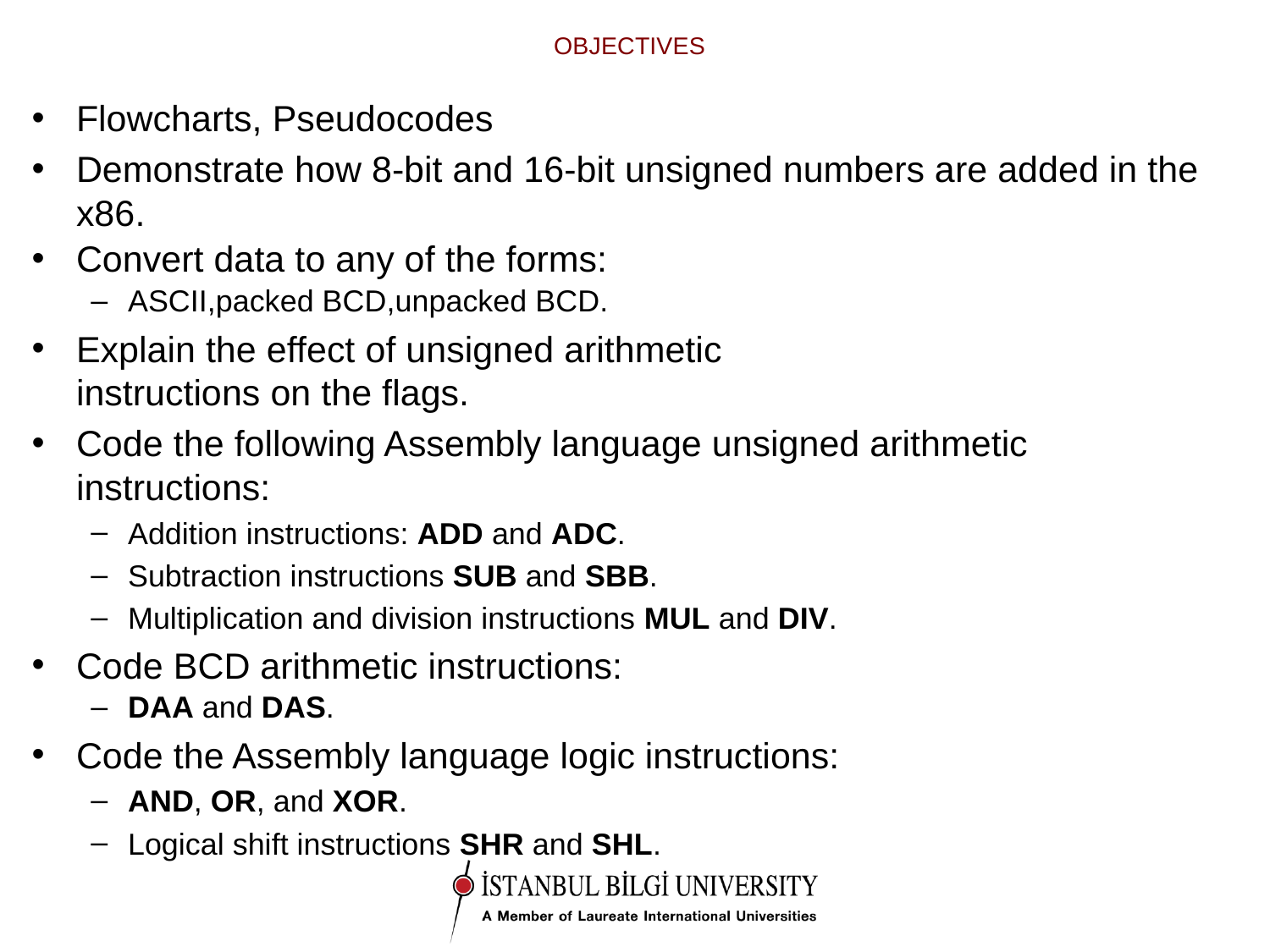

# OBJECTIVES
Flowcharts, Pseudocodes
Demonstrate how 8-bit and 16-bit unsigned numbers are added in the x86.
Convert data to any of the forms:
ASCII,packed BCD,unpacked BCD.
Explain the effect of unsigned arithmetic
instructions on the flags.
Code the following Assembly language unsigned arithmetic instructions:
Addition instructions: ADD and ADC.
Subtraction instructions SUB and SBB.
Multiplication and division instructions MUL and DIV.
Code BCD arithmetic instructions:
DAA and DAS.
Code the Assembly language logic instructions:
AND, OR, and XOR.
Logical shift instructions SHR and SHL.